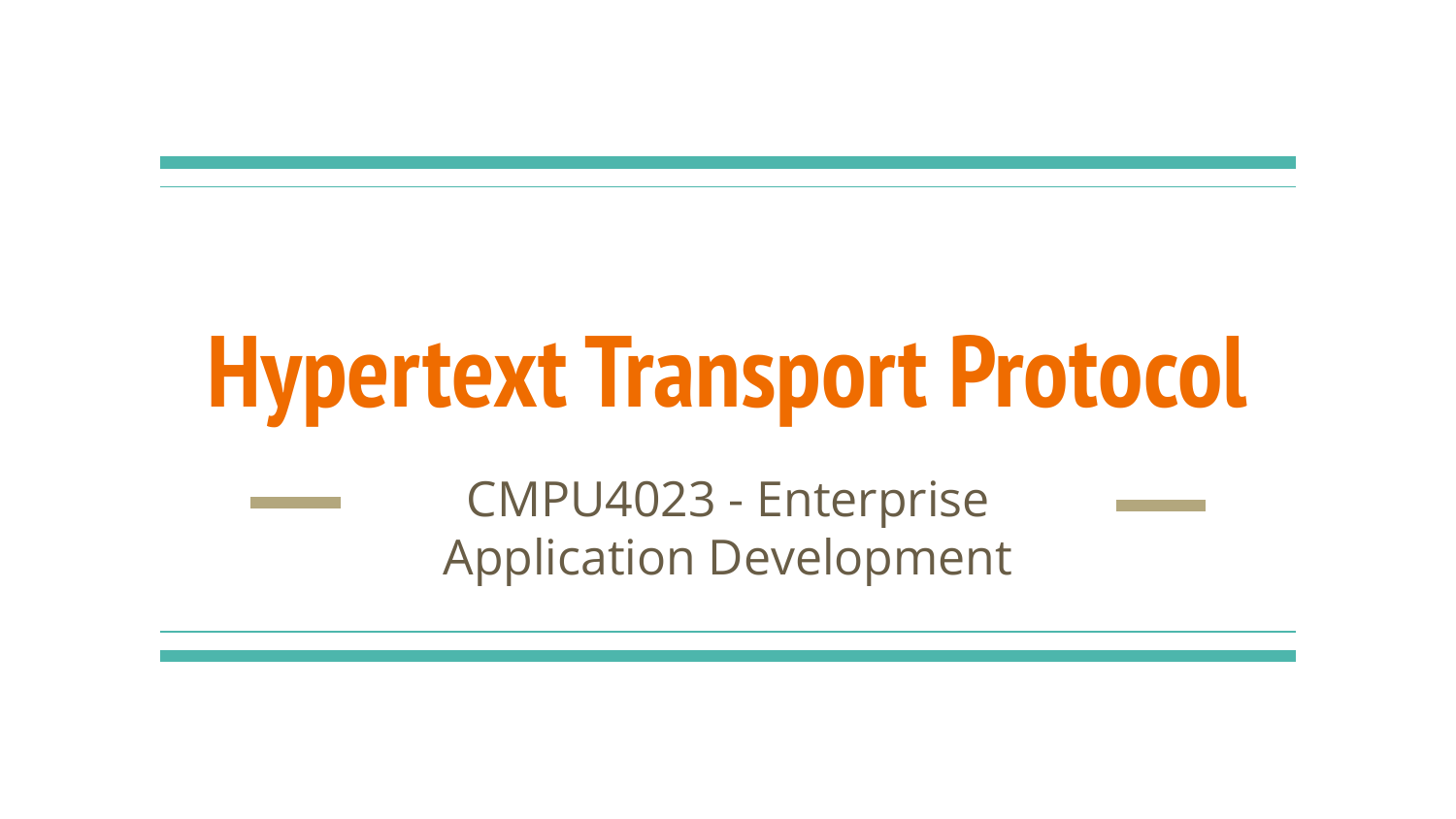

# Hypertext Transport Protocol
CMPU4023 - Enterprise Application Development